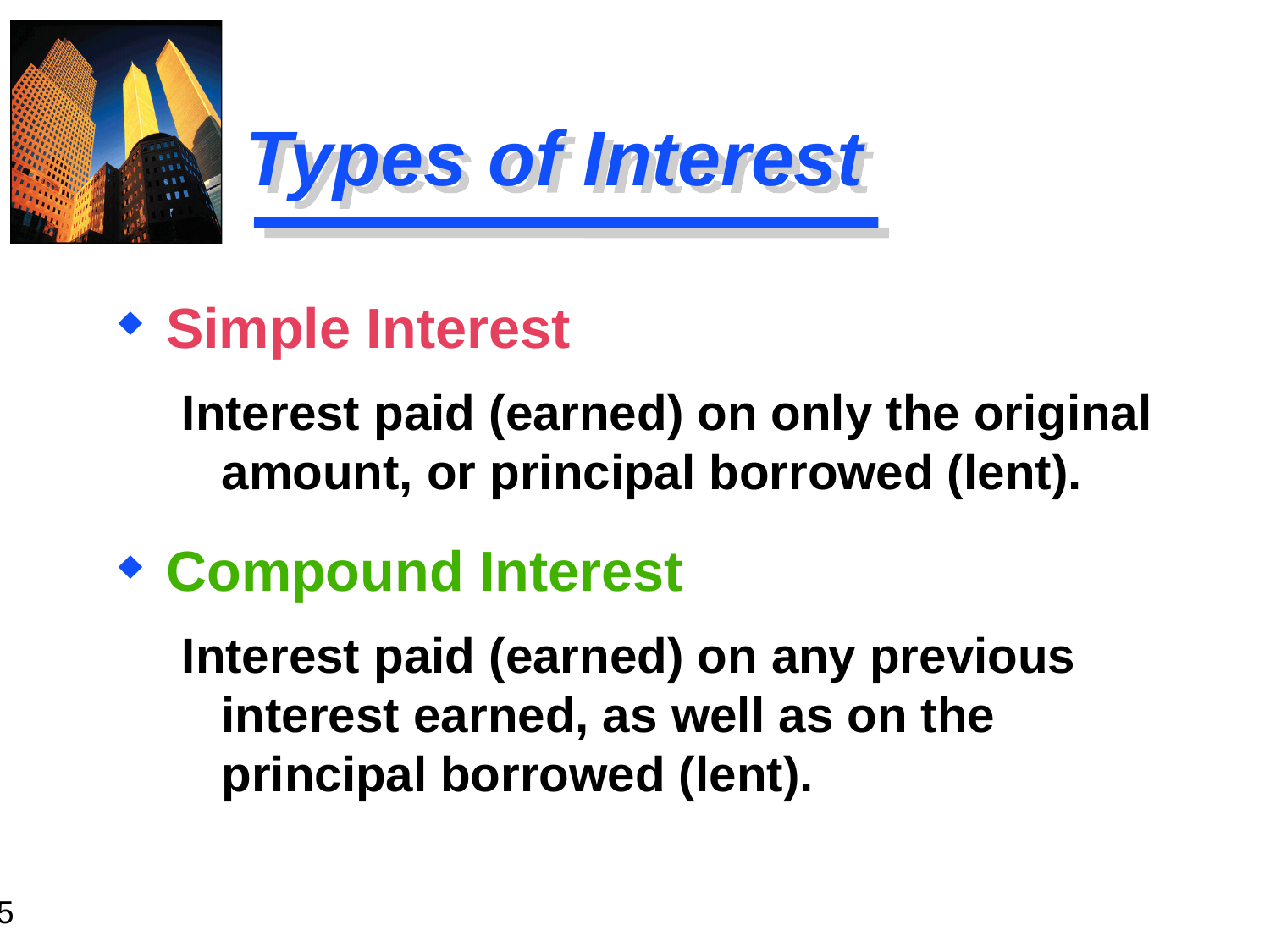

# Types of Interest

Simple Interest
Interest paid (earned) on only the original amount, or principal borrowed (lent).
Compound Interest
Interest paid (earned) on any previous interest earned, as well as on the principal borrowed (lent).